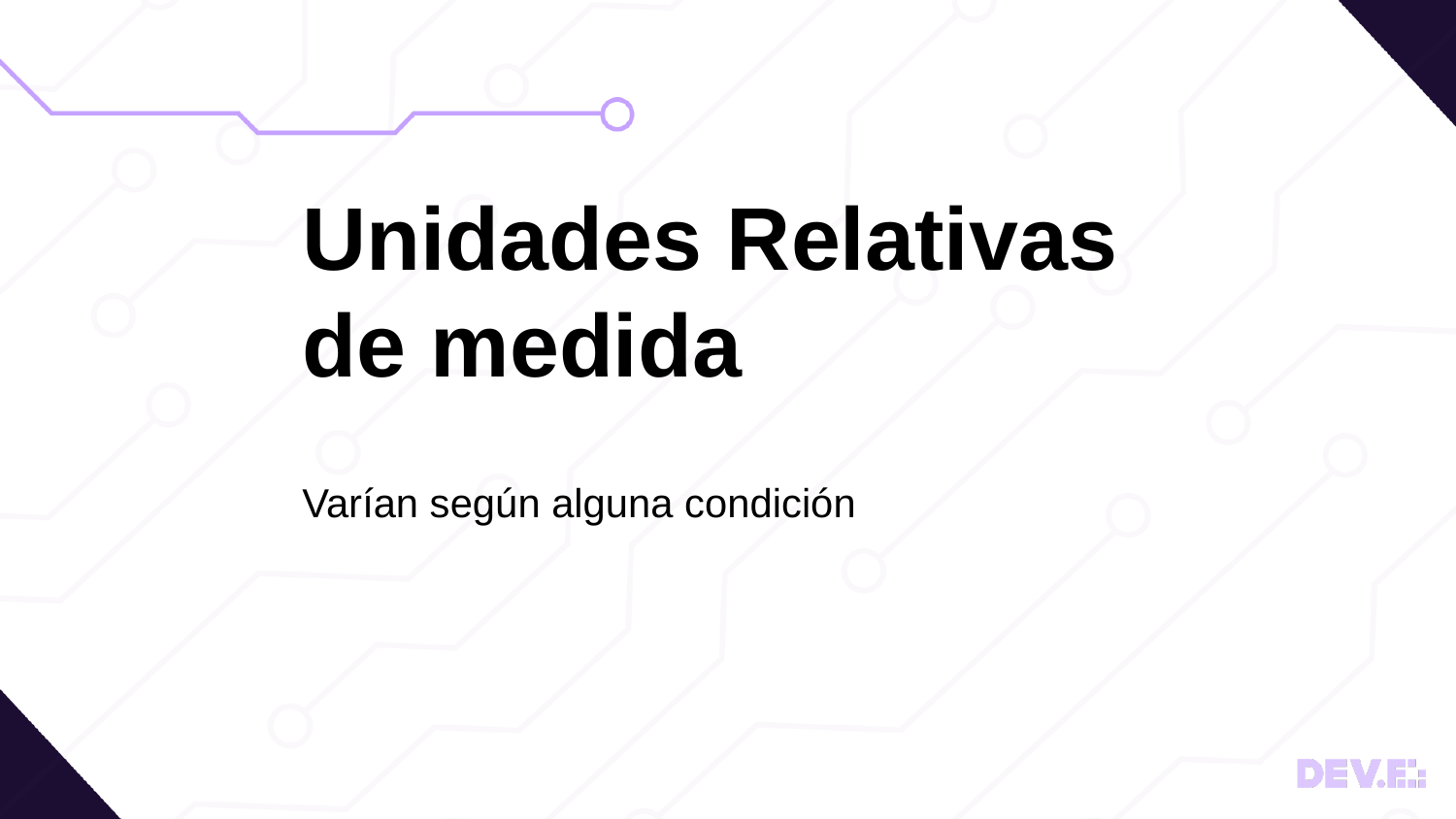

#
Unidades Relativas de medida
Varían según alguna condición